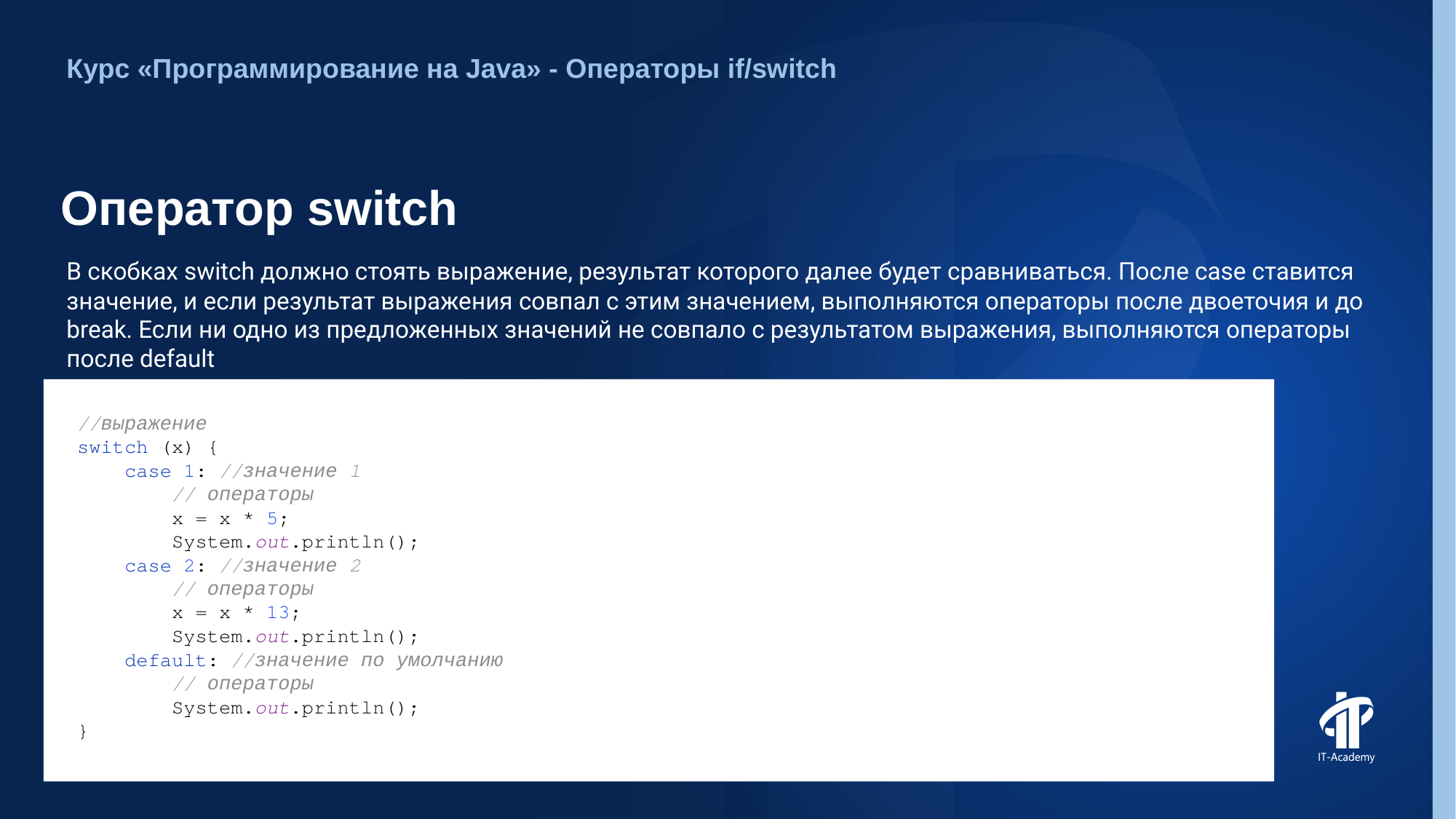

Курс «Программирование на Java» - Операторы if/switch
# Оператор switch
В скобках switch должно стоять выражение, результат которого далее будет сравниваться. После case ставится значение, и если результат выражения совпал с этим значением, выполняются операторы после двоеточия и до break. Если ни одно из предложенных значений не совпало с результатом выражения, выполняются операторы после default

//выражение
switch (x) {
    case 1: //значение 1
        // операторы
        x = x * 5;
        System.out.println();
    case 2: //значение 2
        // операторы
        x = x * 13;
        System.out.println();
    default: //значение по умолчанию
        // операторы
        System.out.println();
}